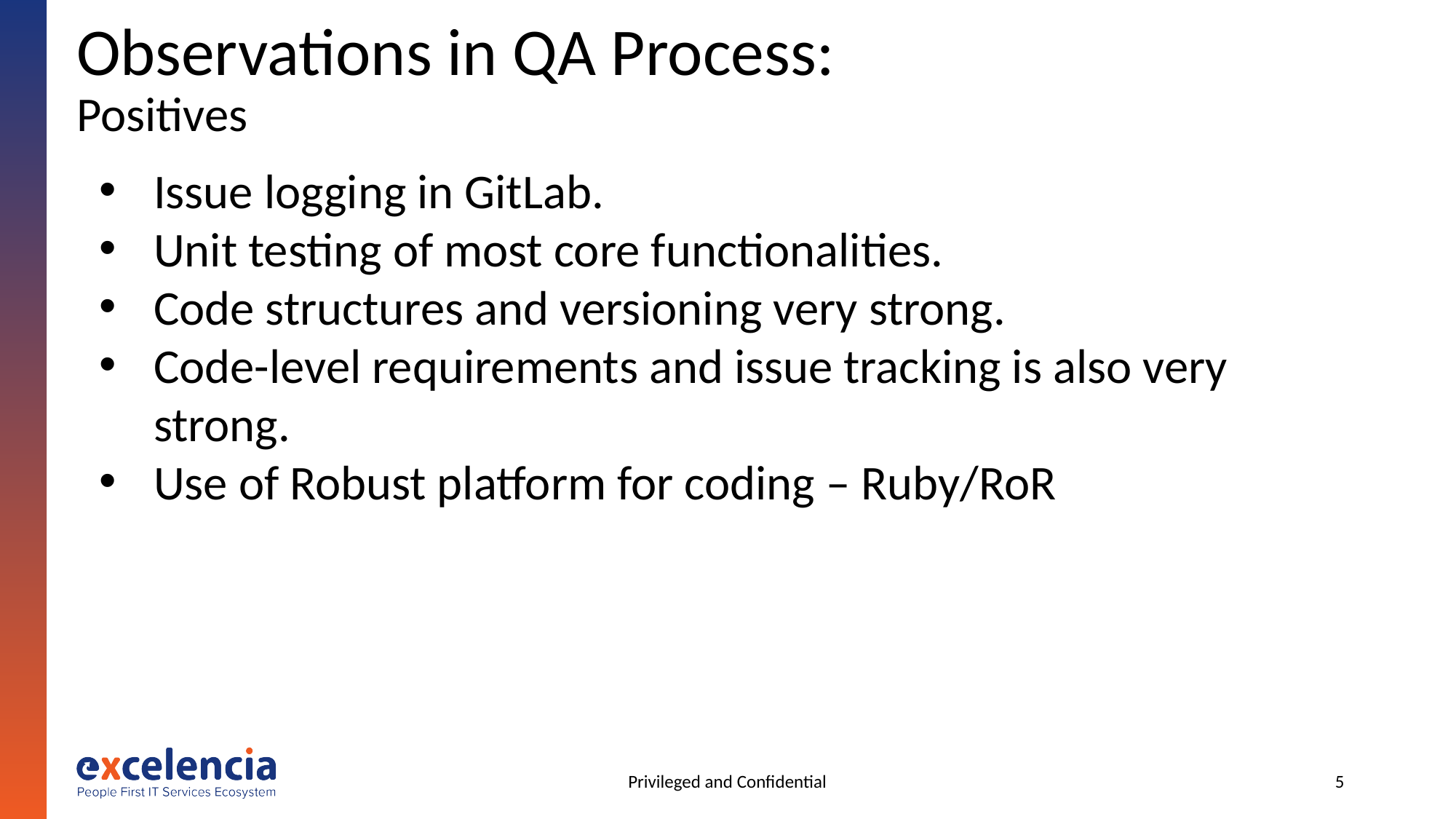

# Observations in QA Process: Positives
Issue logging in GitLab.
Unit testing of most core functionalities.
Code structures and versioning very strong.
Code-level requirements and issue tracking is also very strong.
Use of Robust platform for coding – Ruby/RoR

Privileged and Confidential
5